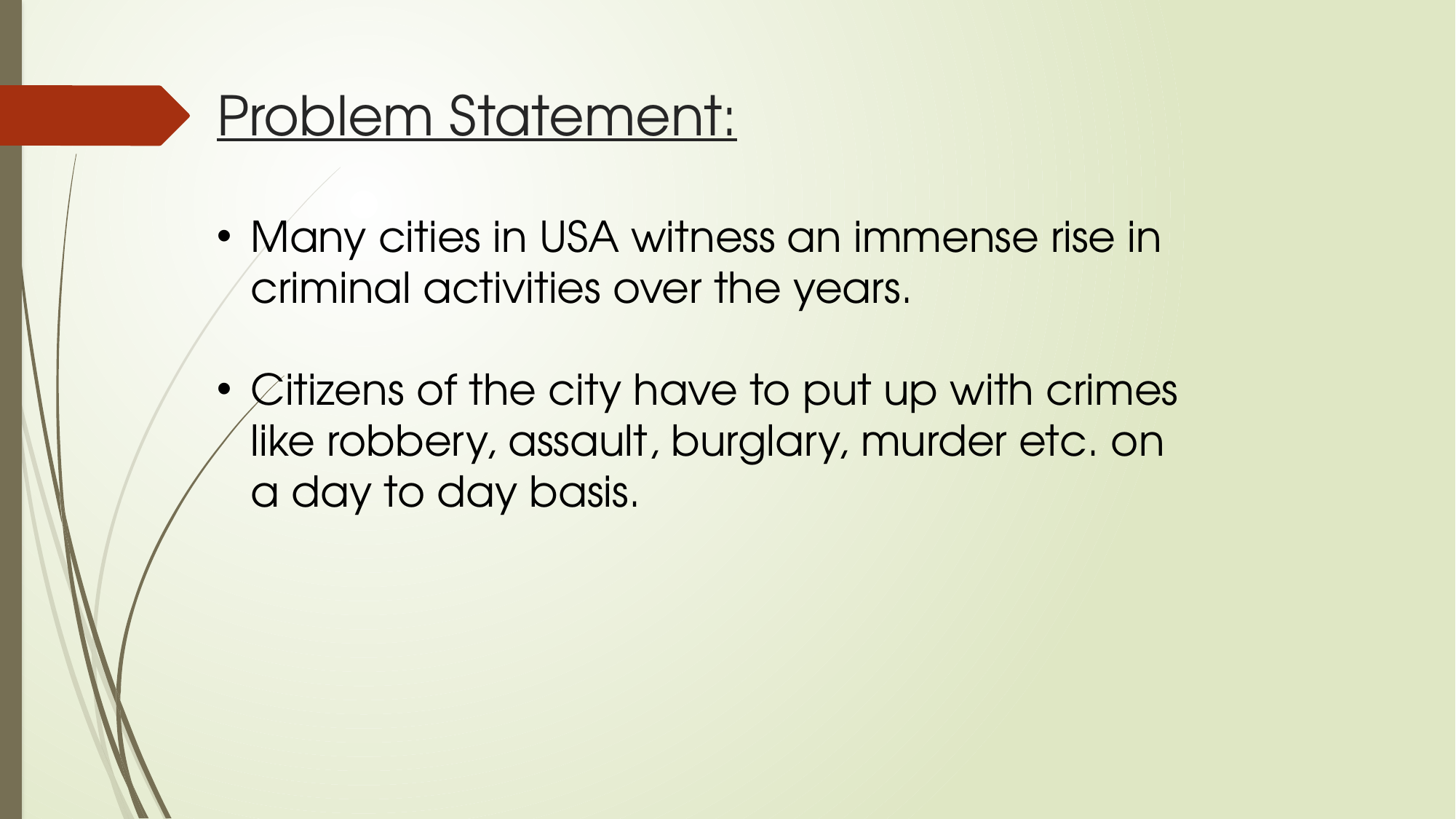

# Problem Statement:
Many cities in USA witness an immense rise in criminal activities over the years.

Citizens of the city have to put up with crimes like robbery, assault, burglary, murder etc. on a day to day basis.